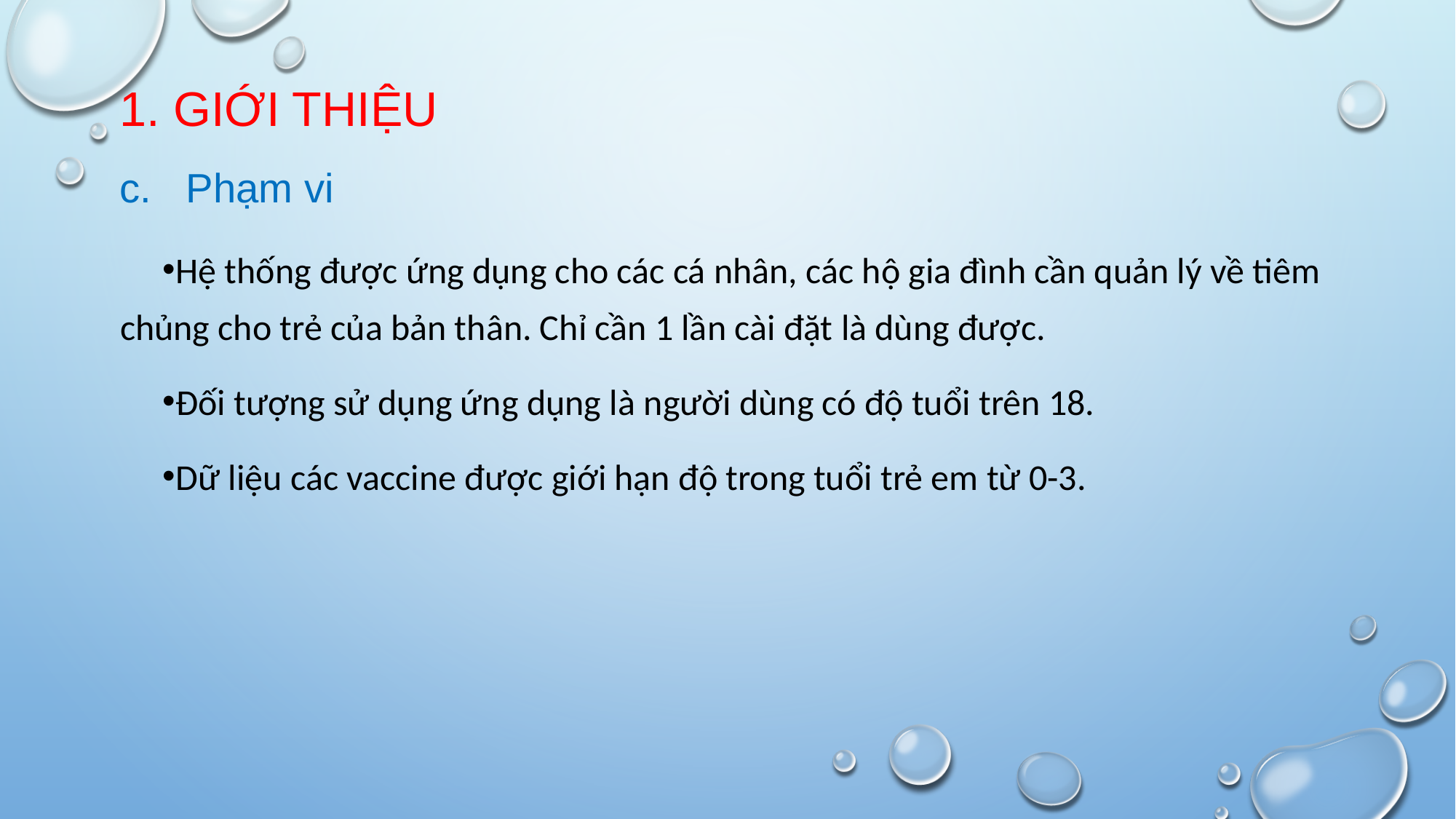

# 1. Giới thiệu
c.   Phạm vi
Hệ thống được ứng dụng cho các cá nhân, các hộ gia đình cần quản lý về tiêm chủng cho trẻ của bản thân. Chỉ cần 1 lần cài đặt là dùng được.
Đối tượng sử dụng ứng dụng là người dùng có độ tuổi trên 18.
Dữ liệu các vaccine được giới hạn độ trong tuổi trẻ em từ 0-3.